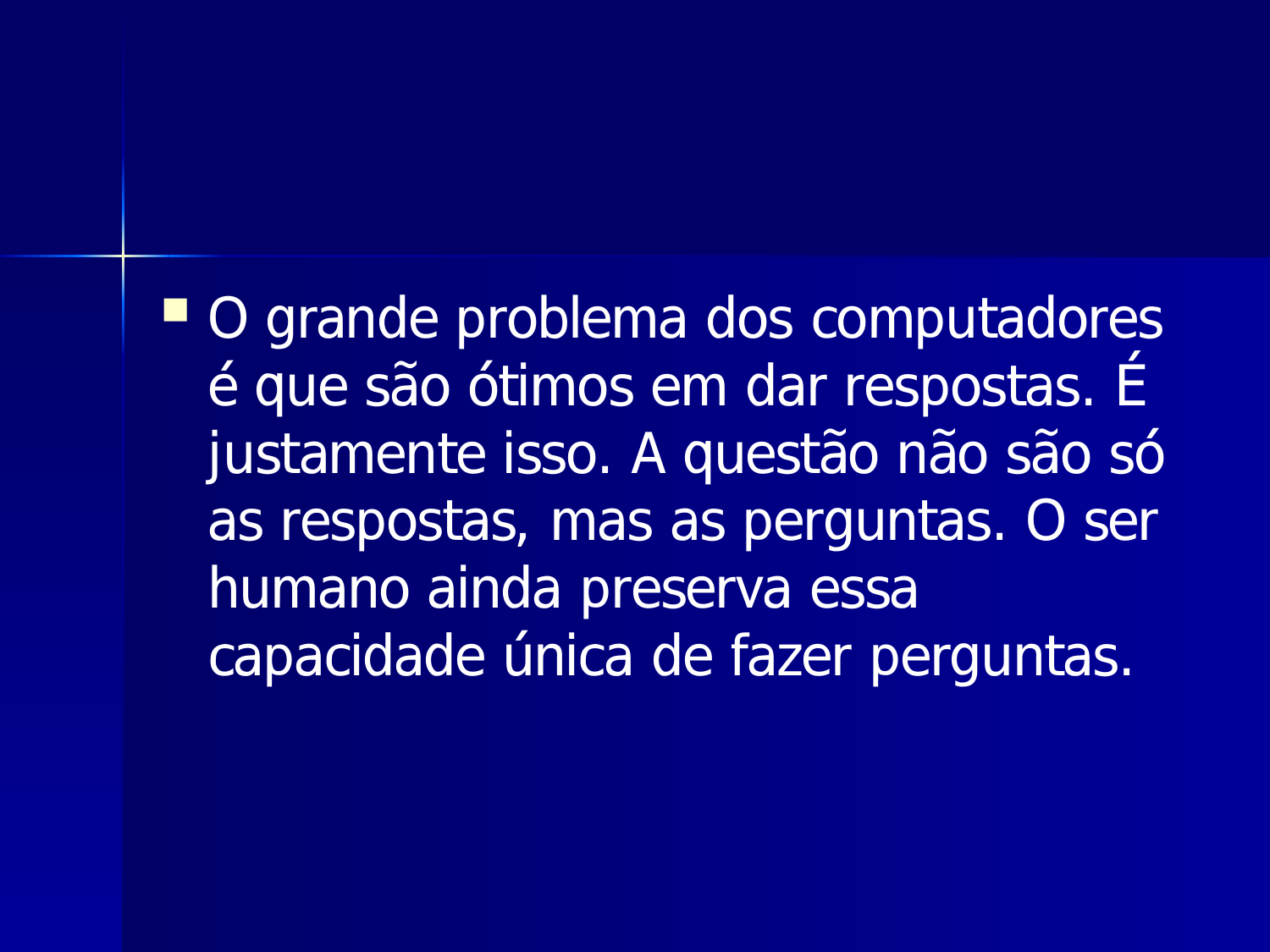

#
O grande problema dos computadores é que são ótimos em dar respostas. É justamente isso. A questão não são só as respostas, mas as perguntas. O ser humano ainda preserva essa capacidade única de fazer perguntas.